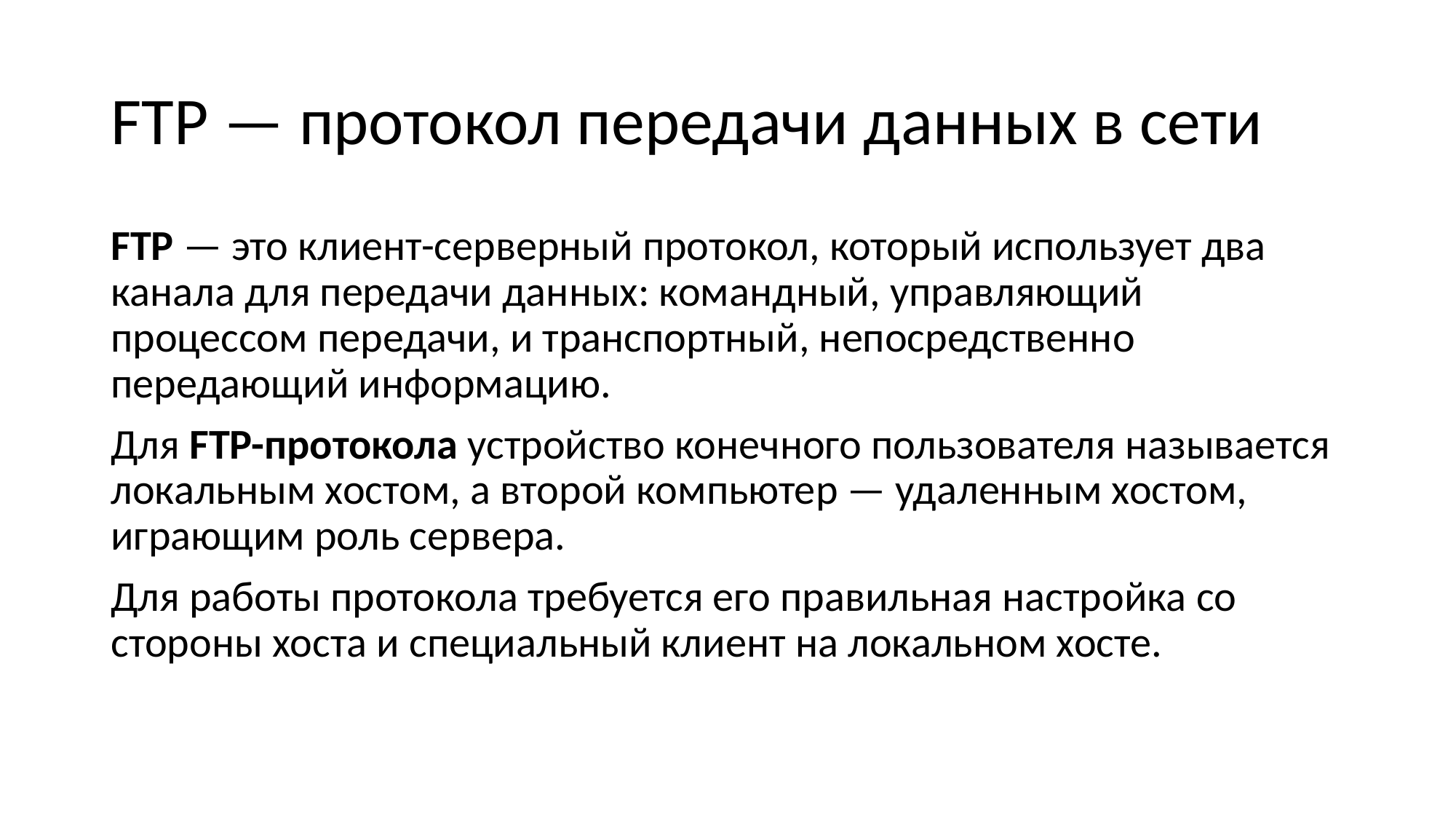

# FTP — протокол передачи данных в сети
FTP — это клиент-серверный протокол, который использует два канала для передачи данных: командный, управляющий процессом передачи, и транспортный, непосредственно передающий информацию.
Для FTP-протокола устройство конечного пользователя называется локальным хостом, а второй компьютер — удаленным хостом, играющим роль сервера.
Для работы протокола требуется его правильная настройка со стороны хоста и специальный клиент на локальном хосте.